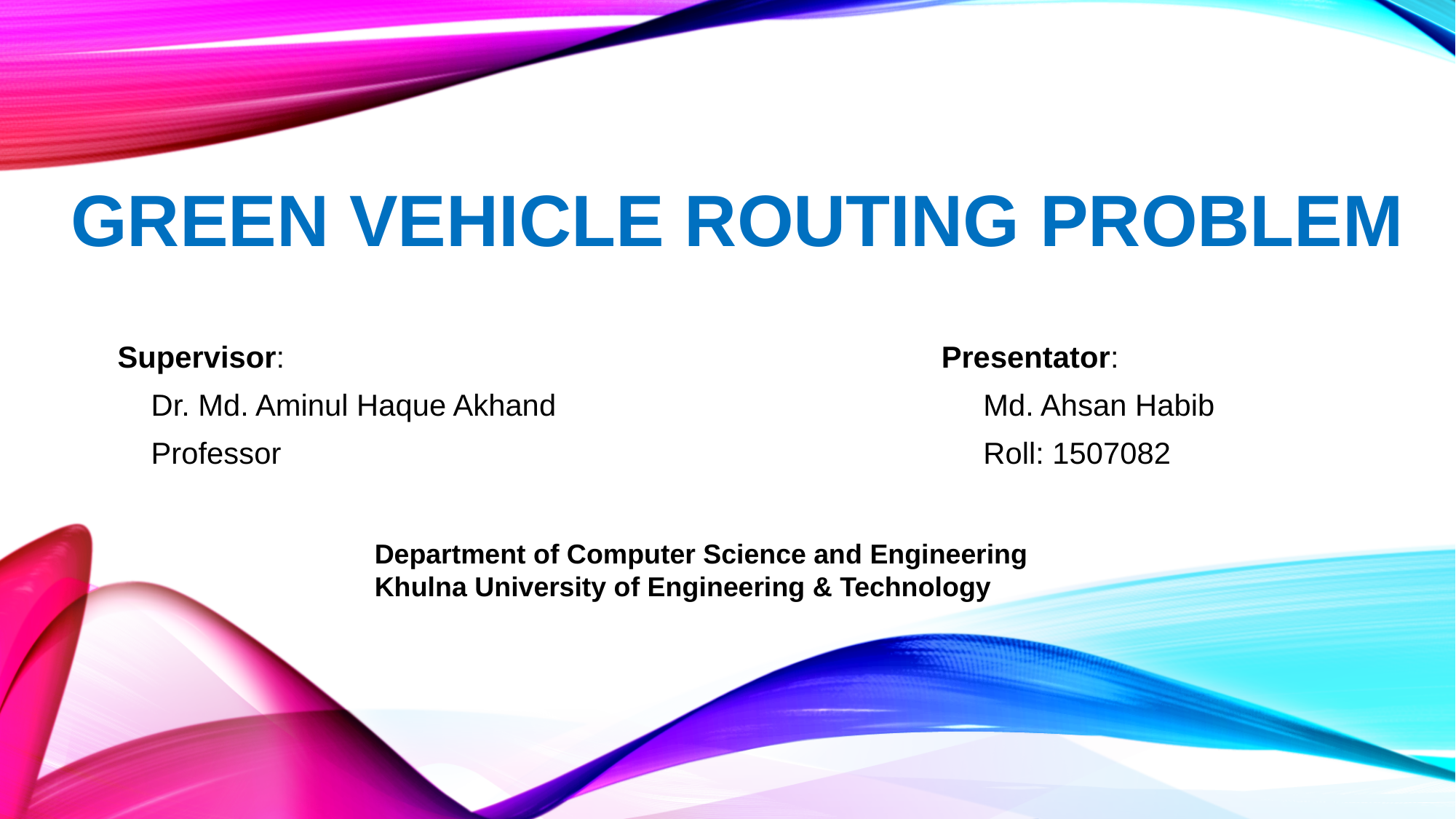

# GREEN VEHICLE Routing Problem
Supervisor:
    Dr. Md. Aminul Haque Akhand
    Professor
Presentator:
     Md. Ahsan Habib
     Roll: 1507082
Department of Computer Science and Engineering
Khulna University of Engineering & Technology